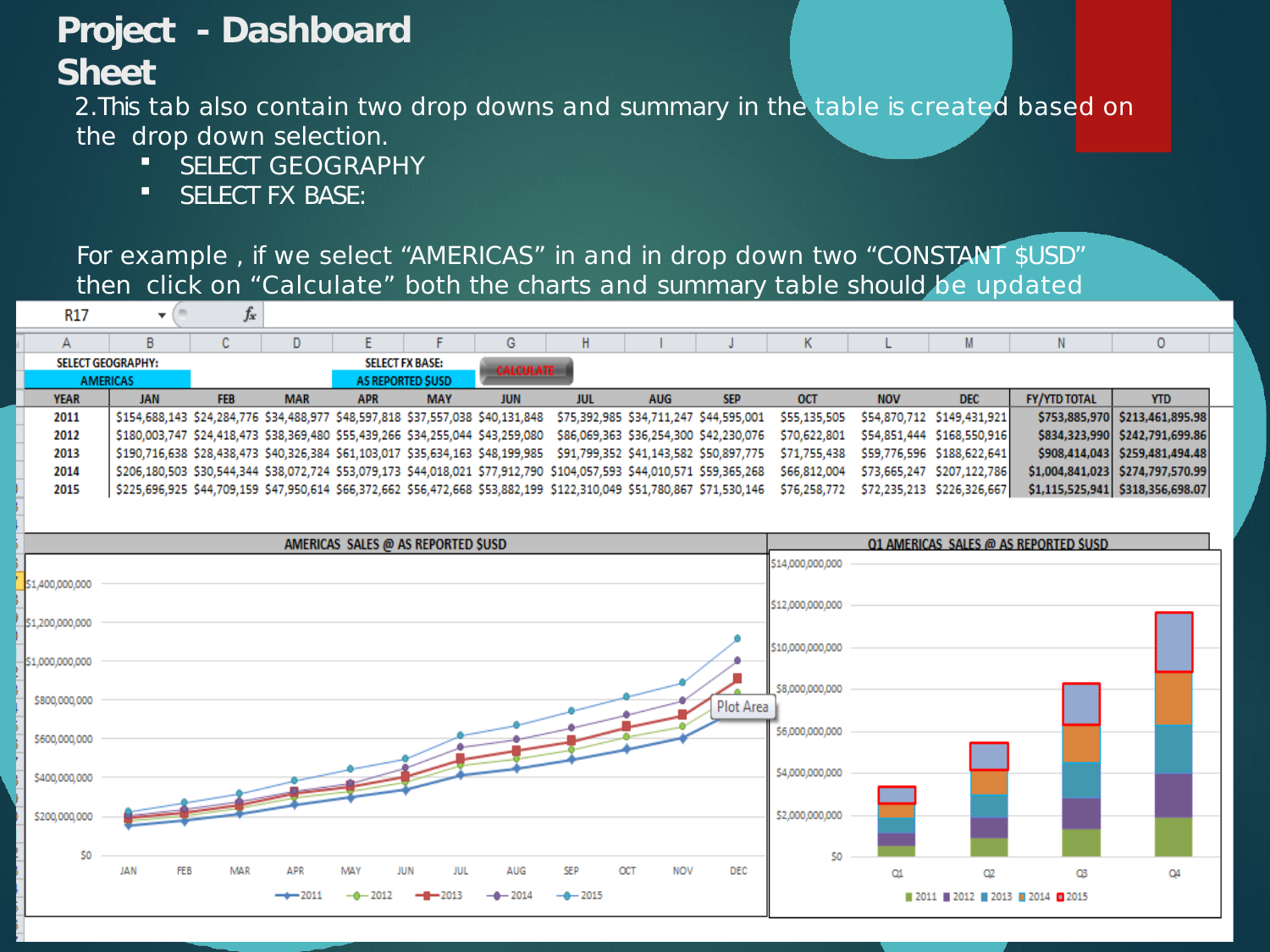

# Project	- Dashboard Sheet
This tab also contain two drop downs and summary in the table is created based on the  drop down selection.
SELECT GEOGRAPHY
SELECT FX BASE:

For example , if we select “AMERICAS” in and in drop down two “CONSTANT $USD” then  click on “Calculate” both the charts and summary table should be updated based on
selection(in drop down).